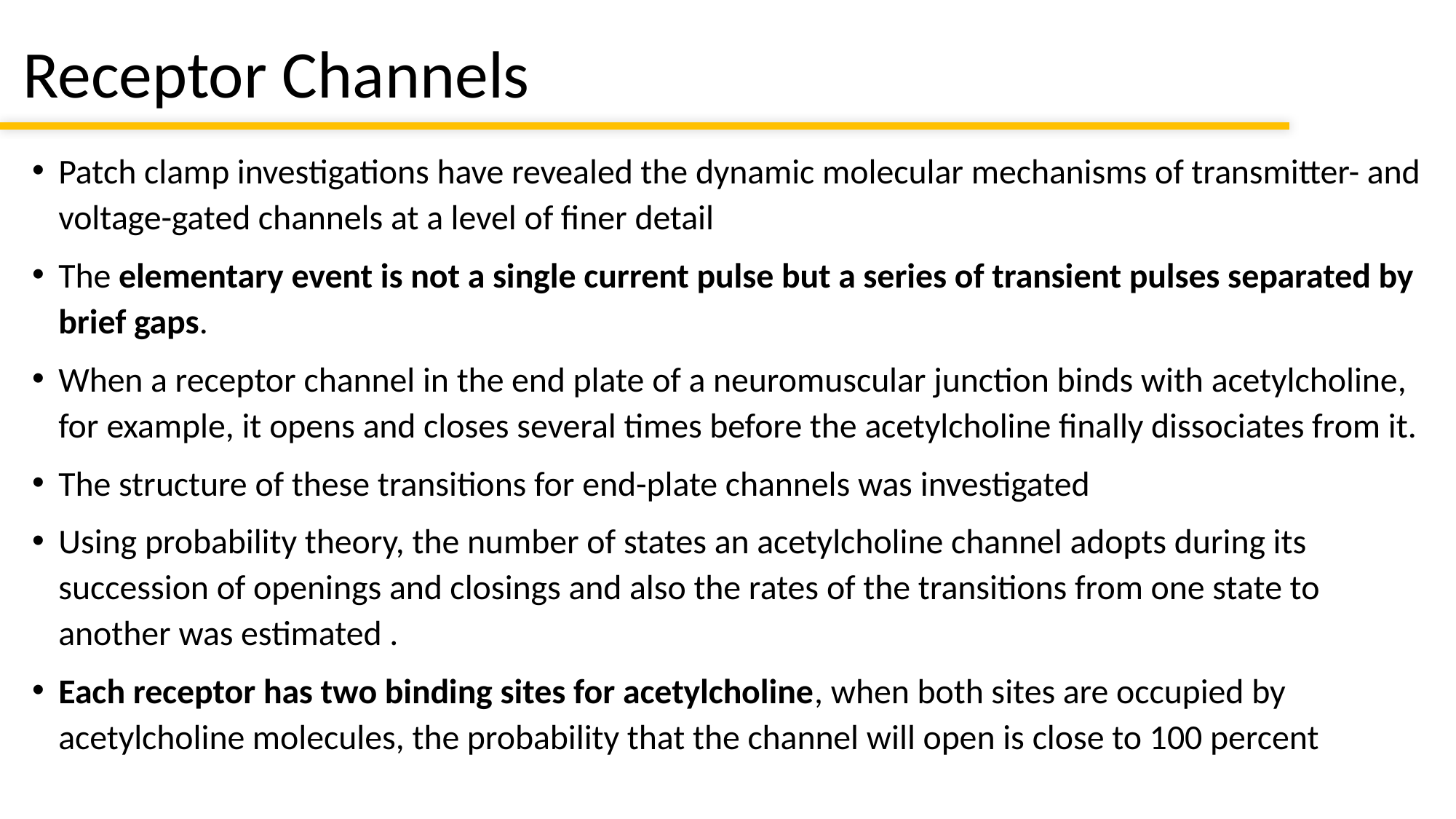

# Receptor Channels
Patch clamp investigations have revealed the dynamic molecular mechanisms of transmitter- and voltage-gated channels at a level of finer detail
The elementary event is not a single current pulse but a series of transient pulses separated by brief gaps.
When a receptor channel in the end plate of a neuromuscular junction binds with acetylcholine, for example, it opens and closes several times before the acetylcholine finally dissociates from it.
The structure of these transitions for end-plate channels was investigated
Using probability theory, the number of states an acetylcholine channel adopts during its succession of openings and closings and also the rates of the transitions from one state to another was estimated .
Each receptor has two binding sites for acetylcholine, when both sites are occupied by acetylcholine molecules, the probability that the channel will open is close to 100 percent